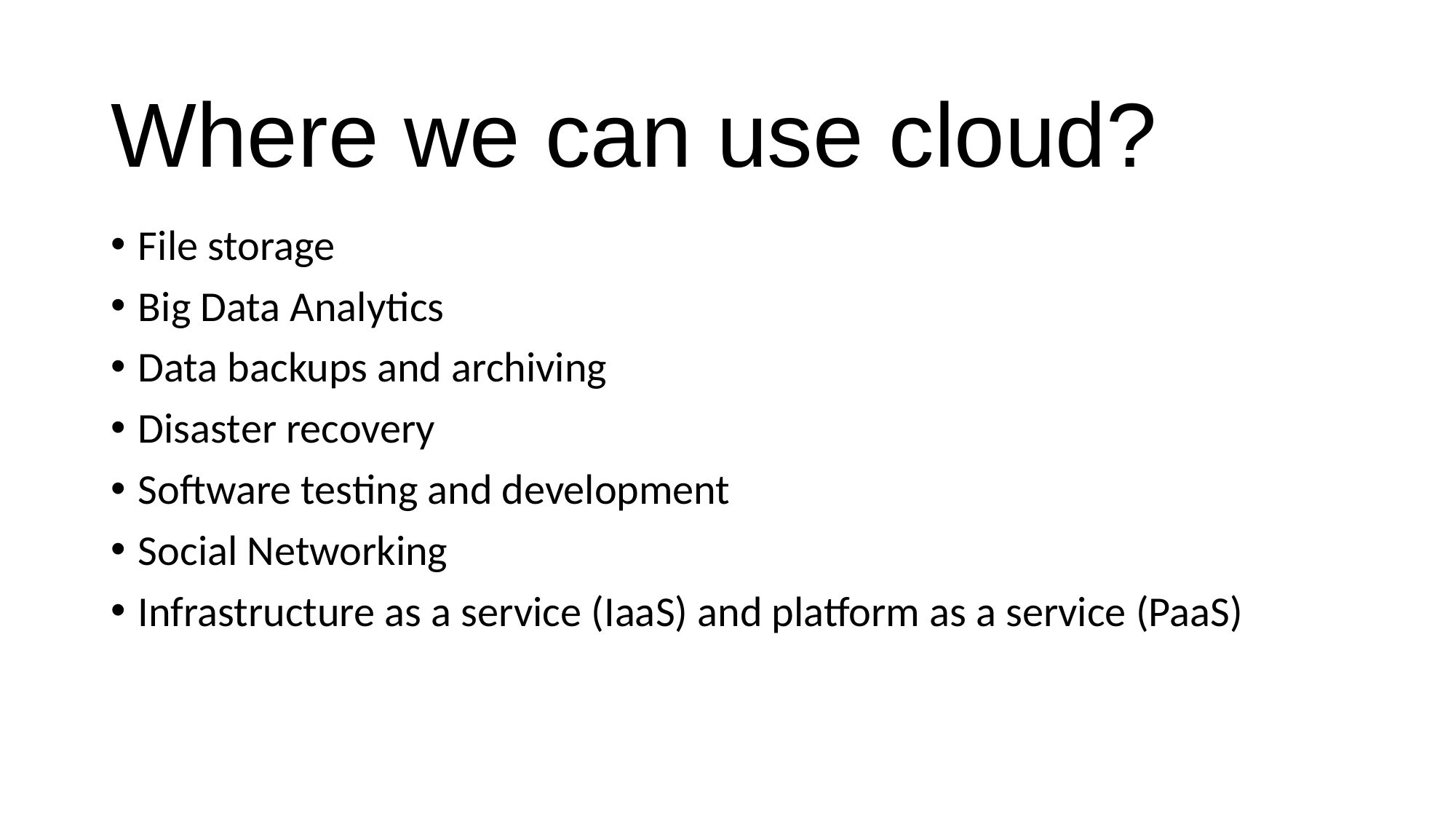

# Where we can use cloud?
File storage
Big Data Analytics
Data backups and archiving
Disaster recovery
Software testing and development
Social Networking
Infrastructure as a service (IaaS) and platform as a service (PaaS)